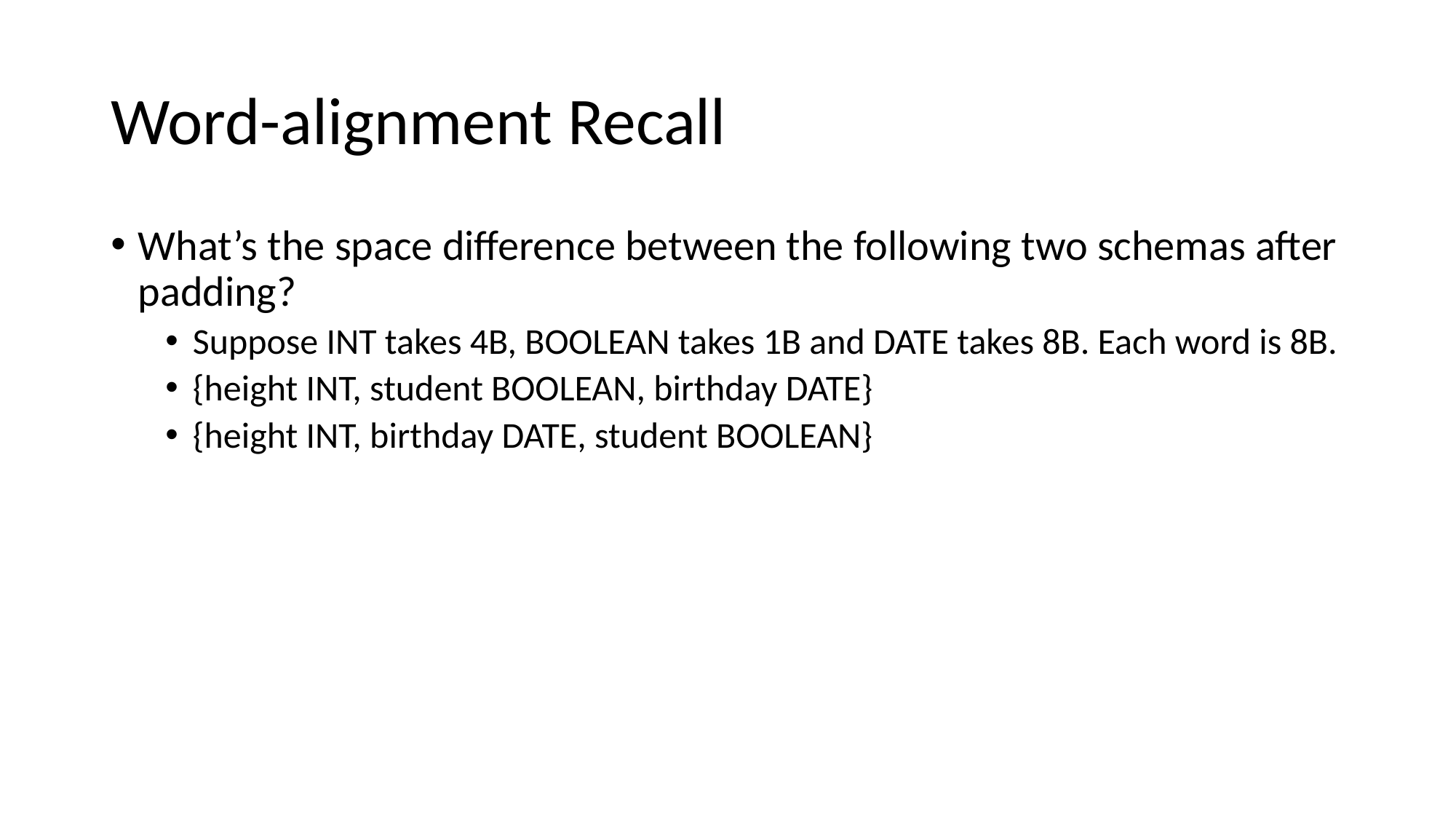

# Word-alignment Recall
What’s the space difference between the following two schemas after padding?
Suppose INT takes 4B, BOOLEAN takes 1B and DATE takes 8B. Each word is 8B.
{height INT, student BOOLEAN, birthday DATE}
{height INT, birthday DATE, student BOOLEAN}